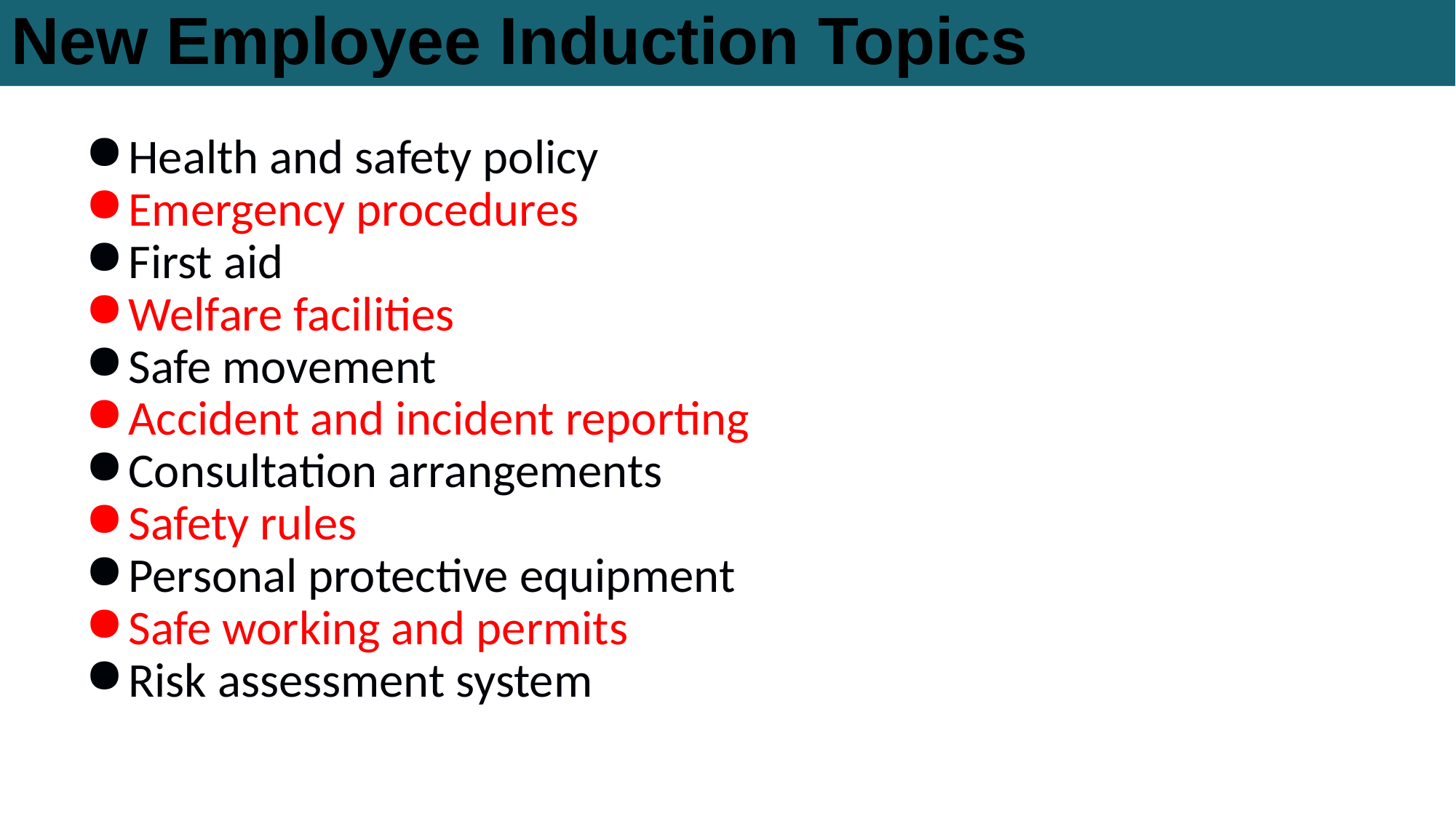

# New Employee Induction Topics
Health and safety policy
Emergency procedures
First aid
Welfare facilities
Safe movement
Accident and incident reporting
Consultation arrangements
Safety rules
Personal protective equipment
Safe working and permits
Risk assessment system